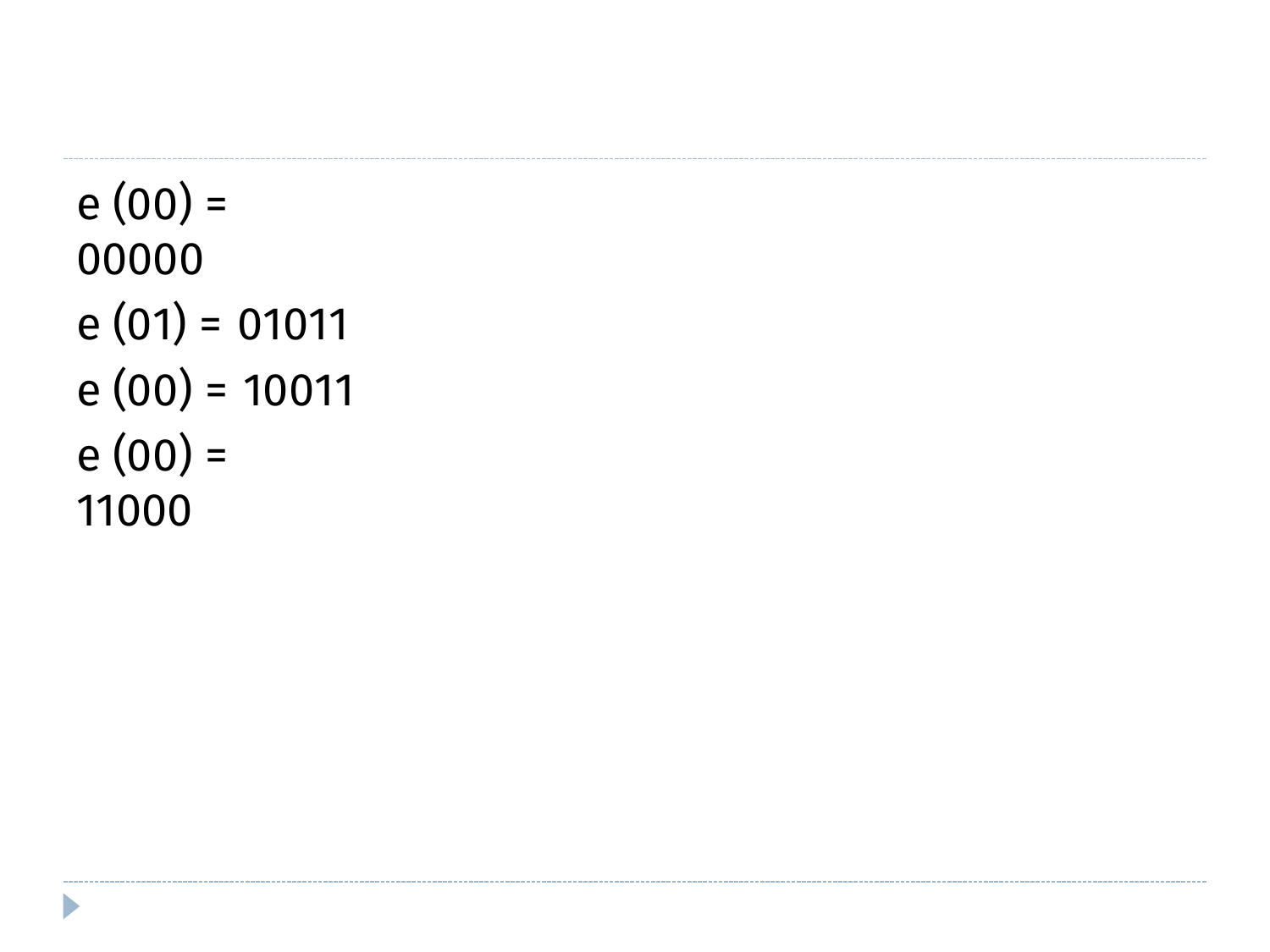

e (00) = 00000
e (01) = 01011
e (00) = 10011
e (00) = 11000